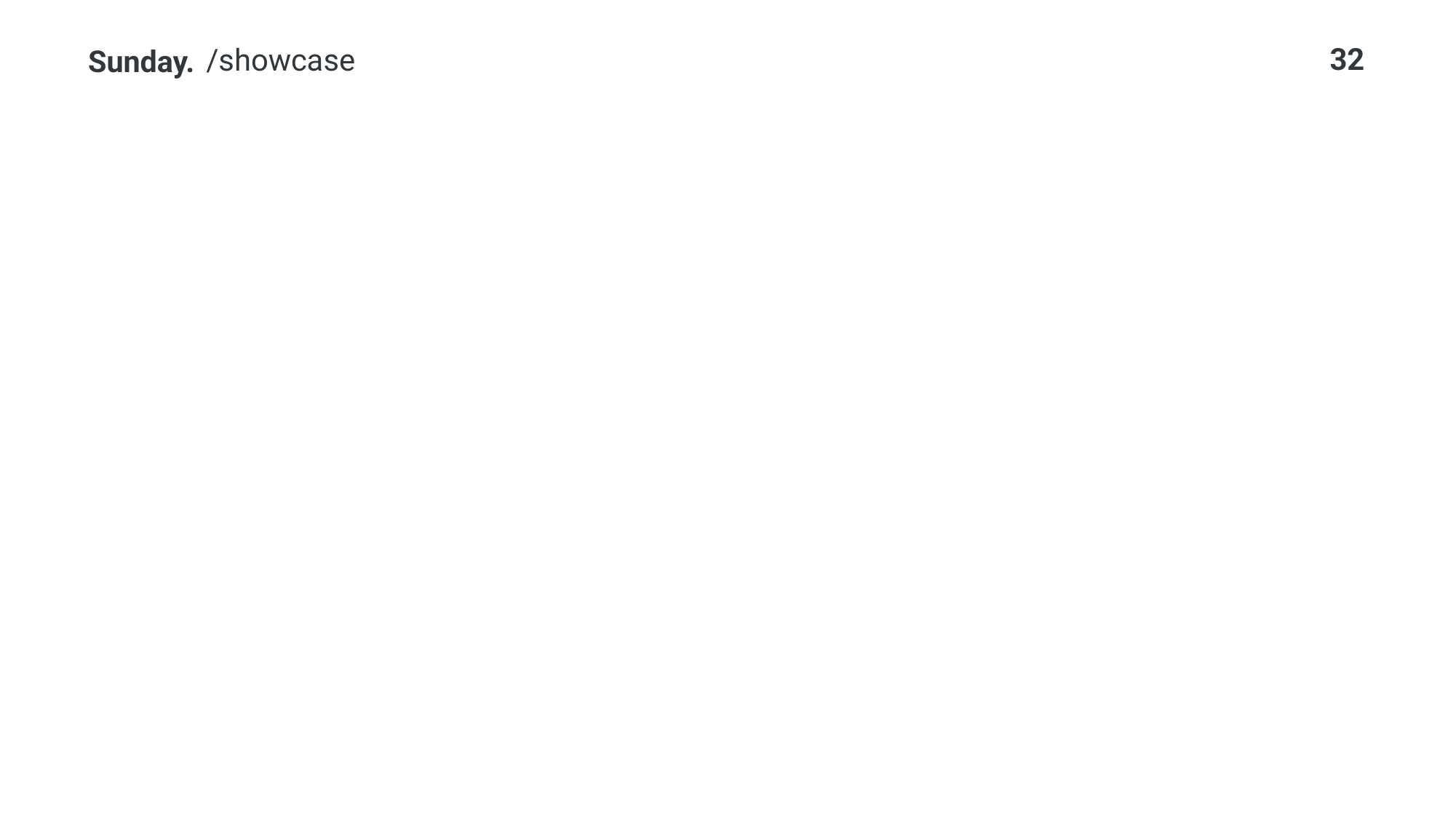

/showcase

digital marketing

Lorem ipsum dolor sit amet, consectetur adipisicing elit, sed do eiusmod tempor incididunt ut labore et dolore magna aliqua.

video production

Lorem ipsum dolor sit amet, consectetur adipisicing elit, sed do eiusmod tempor incididunt ut labore et dolore magna aliqua.

bold.
graphic design

Lorem ipsum dolor sit amet, consectetur adipisicing elit, sed do eiusmod tempor incididunt ut labore et dolore magna aliqua.

WORK
2015

web design

Lorem ipsum dolor sit amet, consectetur adipisicing elit, sed do eiusmod tempor incididunt ut labore et dolore magna aliqua.

digital photography

Lorem ipsum dolor sit amet, consectetur adipisicing elit, sed do eiusmod tempor incididunt ut labore et dolore magna aliqua.